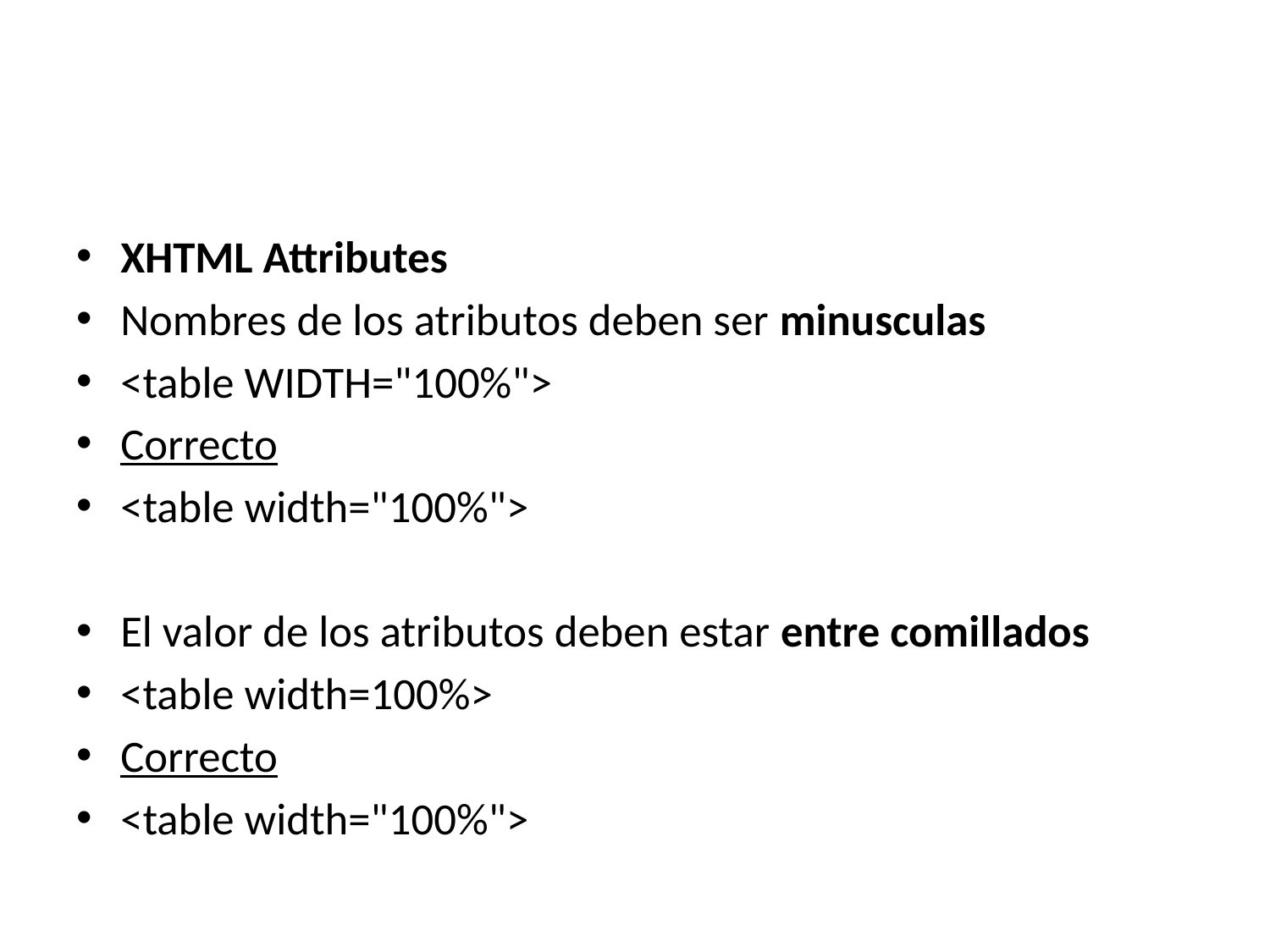

#
XHTML Attributes
Nombres de los atributos deben ser minusculas
<table WIDTH="100%">
Correcto
<table width="100%">

El valor de los atributos deben estar entre comillados
<table width=100%>
Correcto
<table width="100%">